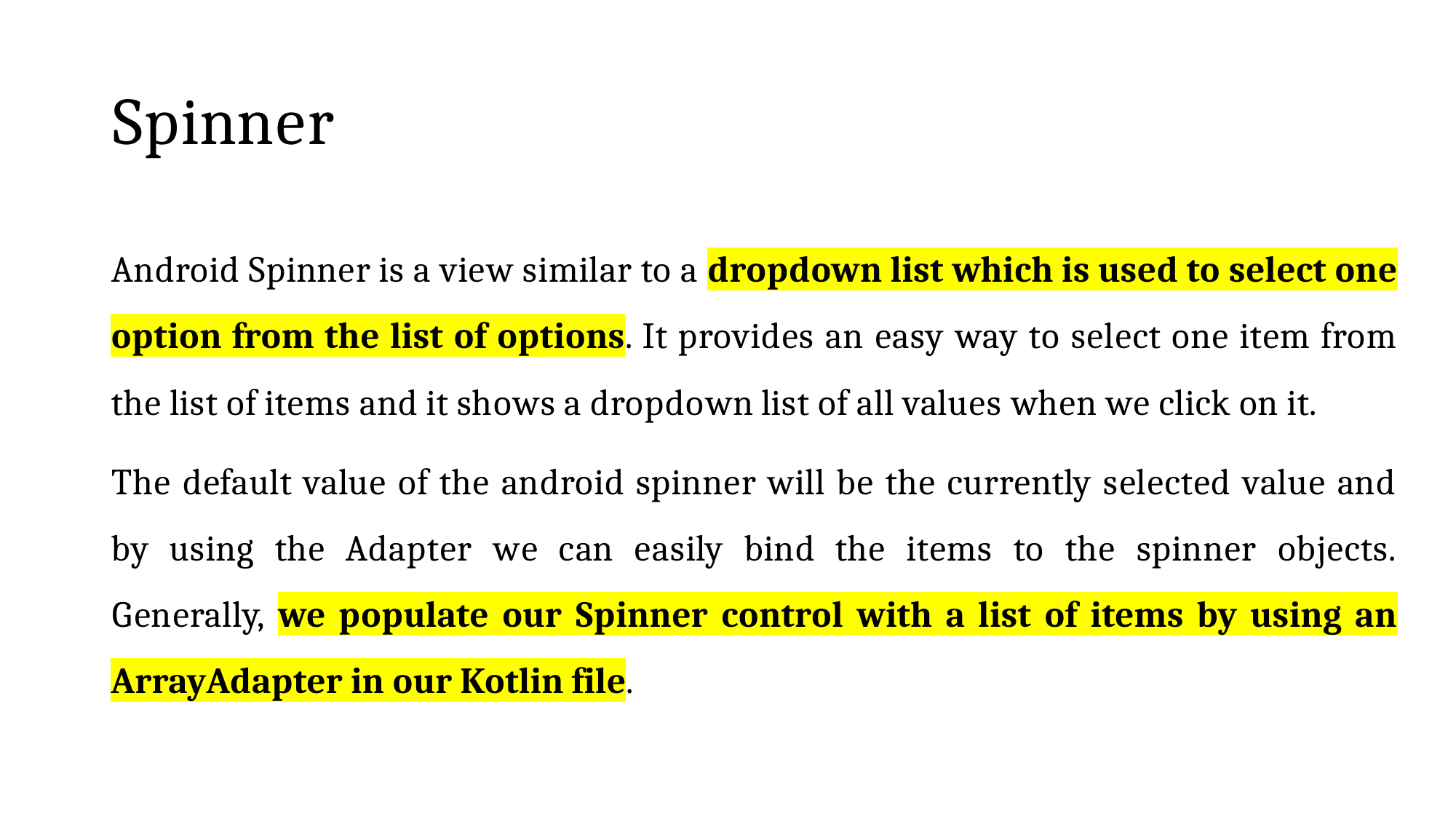

# Spinner
Android Spinner is a view similar to a dropdown list which is used to select one option from the list of options. It provides an easy way to select one item from the list of items and it shows a dropdown list of all values when we click on it.
The default value of the android spinner will be the currently selected value and by using the Adapter we can easily bind the items to the spinner objects. Generally, we populate our Spinner control with a list of items by using an ArrayAdapter in our Kotlin file.